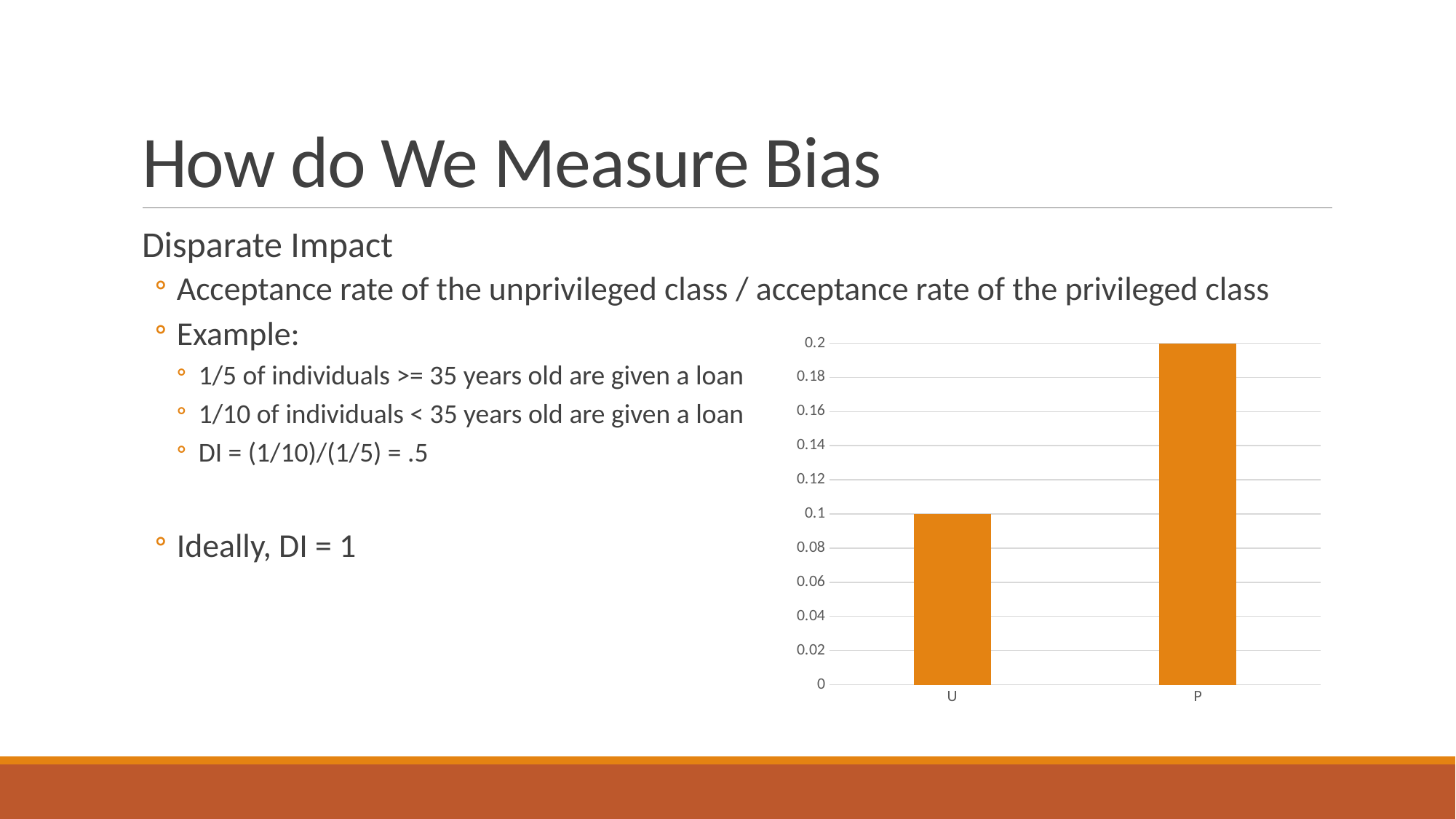

# How do We Measure Bias
Disparate Impact
Acceptance rate of the unprivileged class / acceptance rate of the privileged class
Example:
1/5 of individuals >= 35 years old are given a loan
1/10 of individuals < 35 years old are given a loan
DI = (1/10)/(1/5) = .5

Ideally, DI = 1

### Chart

| Category |  |
|---|---|
| U | 0.1 |
| P | 0.2 |